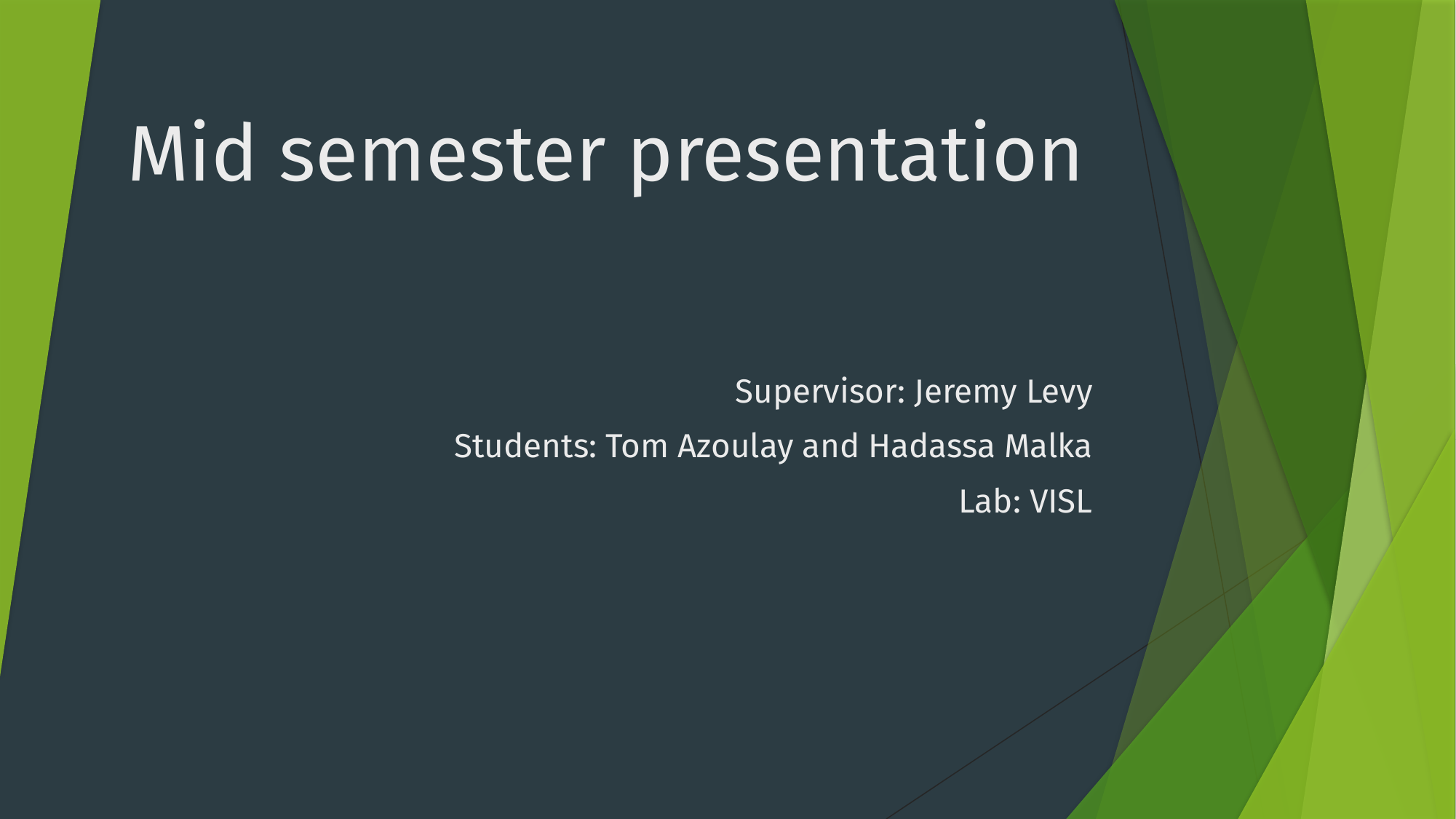

# Mid semester presentation
Supervisor: Jeremy Levy
Students: Tom Azoulay and Hadassa Malka
Lab: VISL